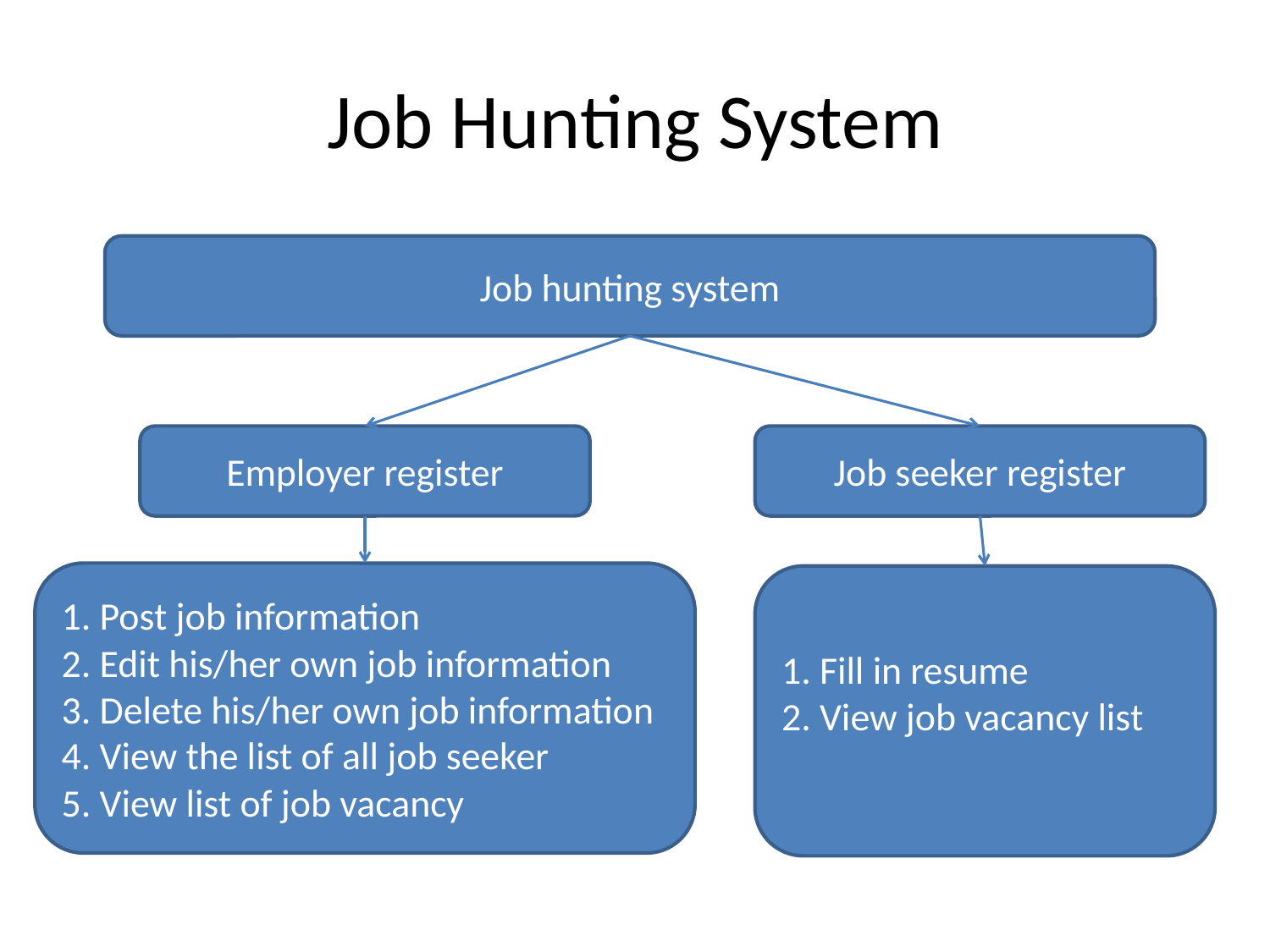

# Job Hunting System
Job hunting system
Employer register
Job seeker register
1. Post job information
2. Edit his/her own job information
3. Delete his/her own job information
4. View the list of all job seeker
5. View list of job vacancy
1. Fill in resume
2. View job vacancy list